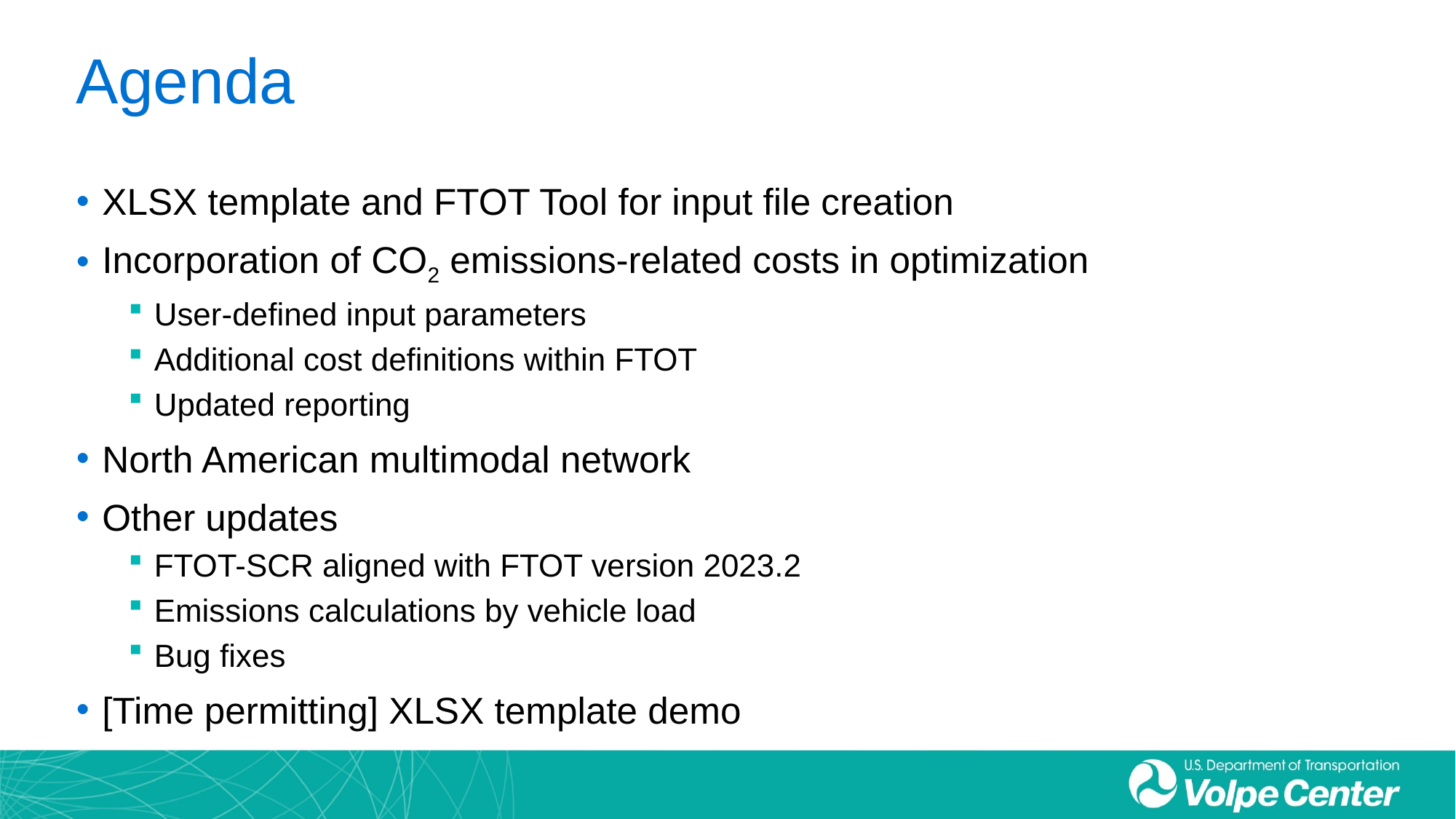

# Agenda
XLSX template and FTOT Tool for input file creation
Incorporation of CO2 emissions-related costs in optimization
User-defined input parameters
Additional cost definitions within FTOT
Updated reporting
North American multimodal network
Other updates
FTOT-SCR aligned with FTOT version 2023.2
Emissions calculations by vehicle load
Bug fixes
[Time permitting] XLSX template demo